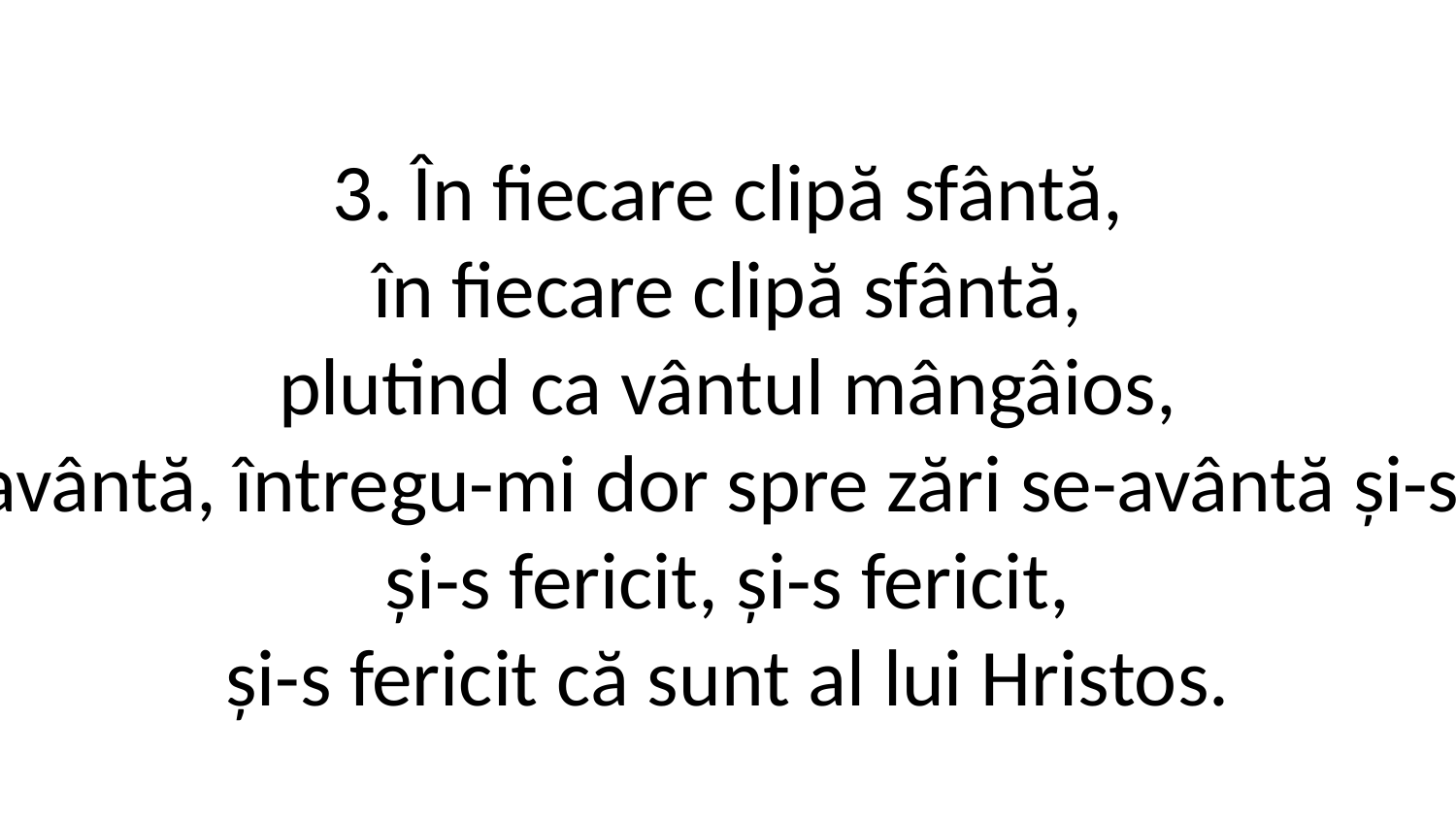

3. În fiecare clipă sfântă,
în fiecare clipă sfântă,
plutind ca vântul mângâios,
întregu-mi dor spre zări se-avântă, întregu-mi dor spre zări se-avântă și-s fericit că sunt al lui Hristos,
și-s fericit, și-s fericit,
și-s fericit că sunt al lui Hristos.